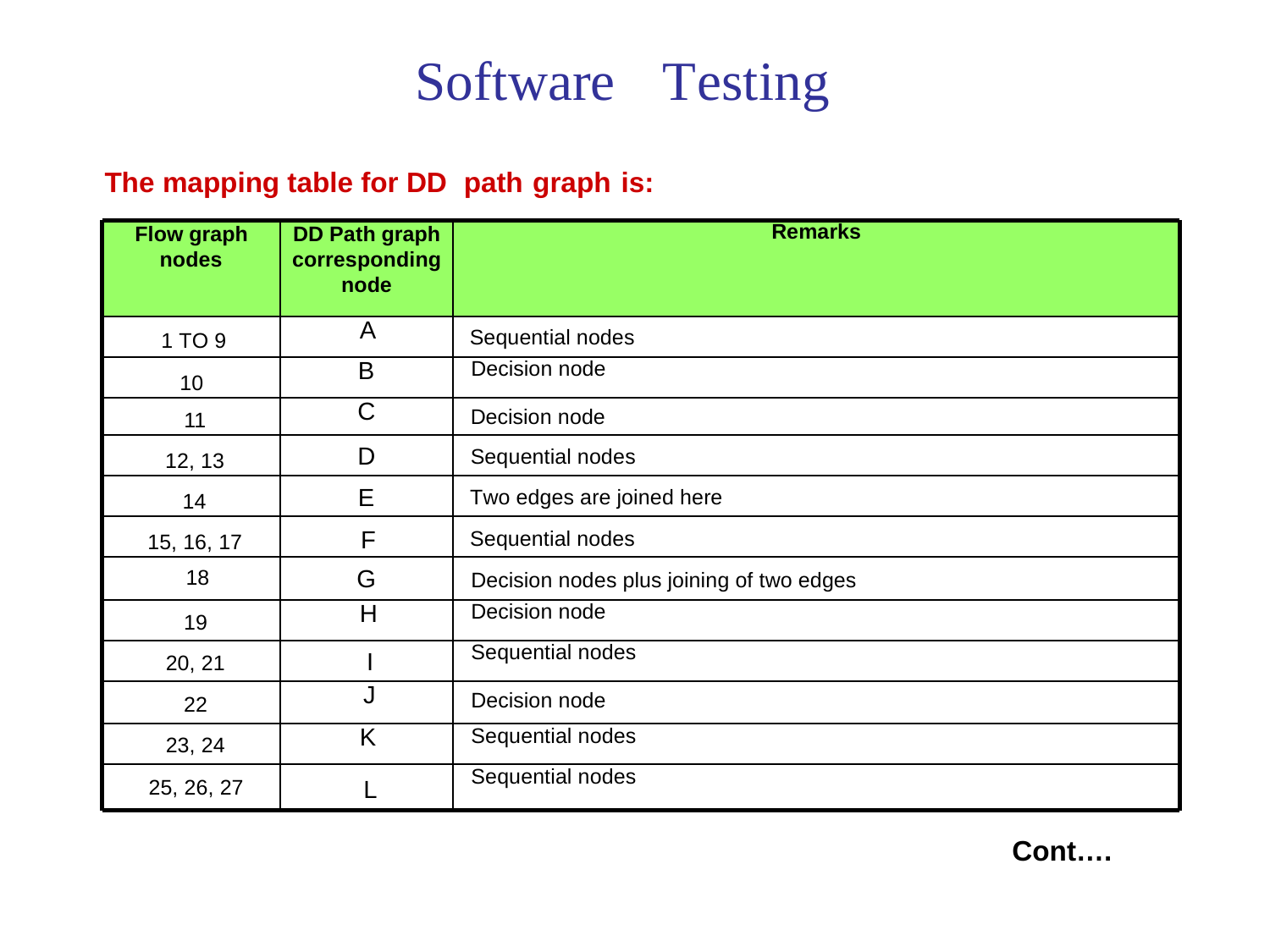

Software
Testing
The mapping table for DD
path
graph
is:

Flow graph nodes

DD Path graph corresponding node
Remarks

1 TO 9
A

Sequential nodes

10
B
Decision node

11
C

Decision node

12, 13

D

Sequential nodes

14

E

Two edges are joined here

15, 16, 17

F

Sequential nodes

18

G

Decision nodes plus joining of two edges

19
H
Decision node

20, 21

I
Sequential nodes

22
J

Decision node

23, 24
K
Sequential nodes

25, 26, 27

L
Sequential nodes

Cont….